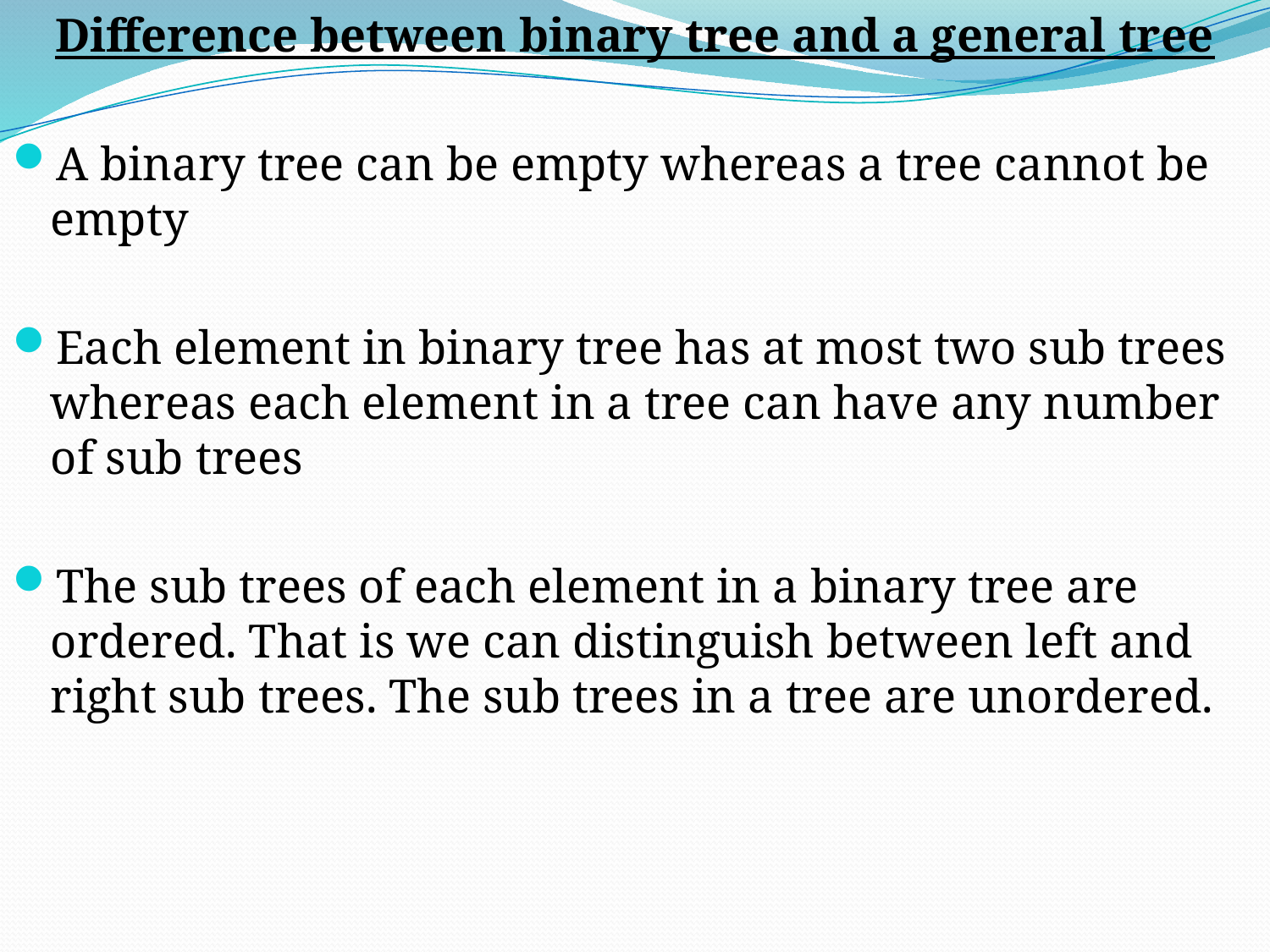

Difference between binary tree and a general tree

A binary tree can be empty whereas a tree cannot be empty

Each element in binary tree has at most two sub trees whereas each element in a tree can have any number of sub trees

The sub trees of each element in a binary tree are ordered. That is we can distinguish between left and right sub trees. The sub trees in a tree are unordered.